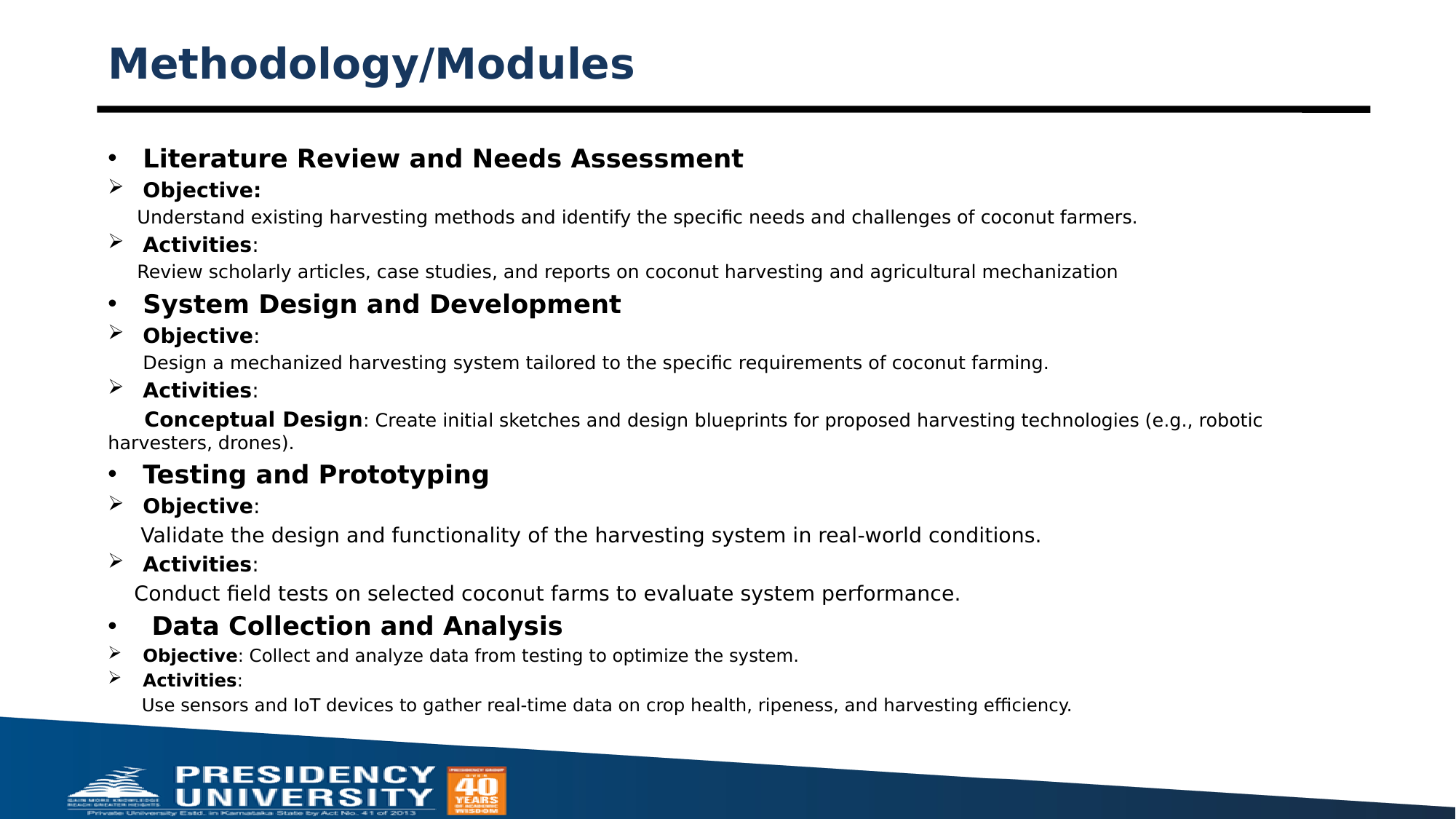

# Methodology/Modules
Literature Review and Needs Assessment
Objective:
     Understand existing harvesting methods and identify the specific needs and challenges of coconut farmers.
Activities:
     Review scholarly articles, case studies, and reports on coconut harvesting and agricultural mechanization
System Design and Development
Objective:
      Design a mechanized harvesting system tailored to the specific requirements of coconut farming.
Activities:
     Conceptual Design: Create initial sketches and design blueprints for proposed harvesting technologies (e.g., robotic harvesters, drones).
Testing and Prototyping
Objective:
     Validate the design and functionality of the harvesting system in real-world conditions.
Activities:
    Conduct field tests on selected coconut farms to evaluate system performance.
 Data Collection and Analysis
Objective: Collect and analyze data from testing to optimize the system.
Activities:
      Use sensors and IoT devices to gather real-time data on crop health, ripeness, and harvesting efficiency.